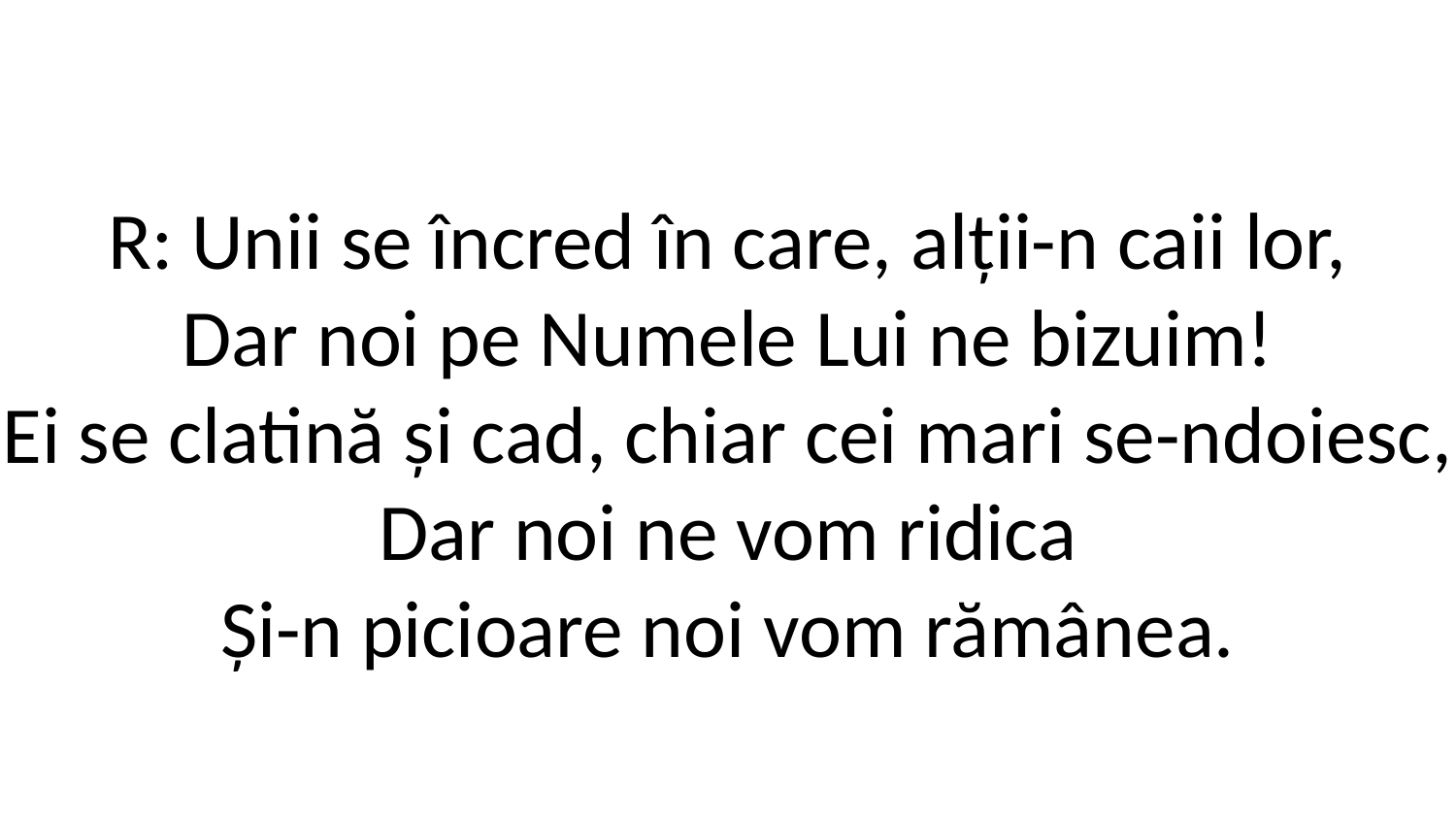

R: Unii se încred în care, alții-n caii lor,
Dar noi pe Numele Lui ne bizuim!
Ei se clatină și cad, chiar cei mari se-ndoiesc,
Dar noi ne vom ridica
Și-n picioare noi vom rămânea.